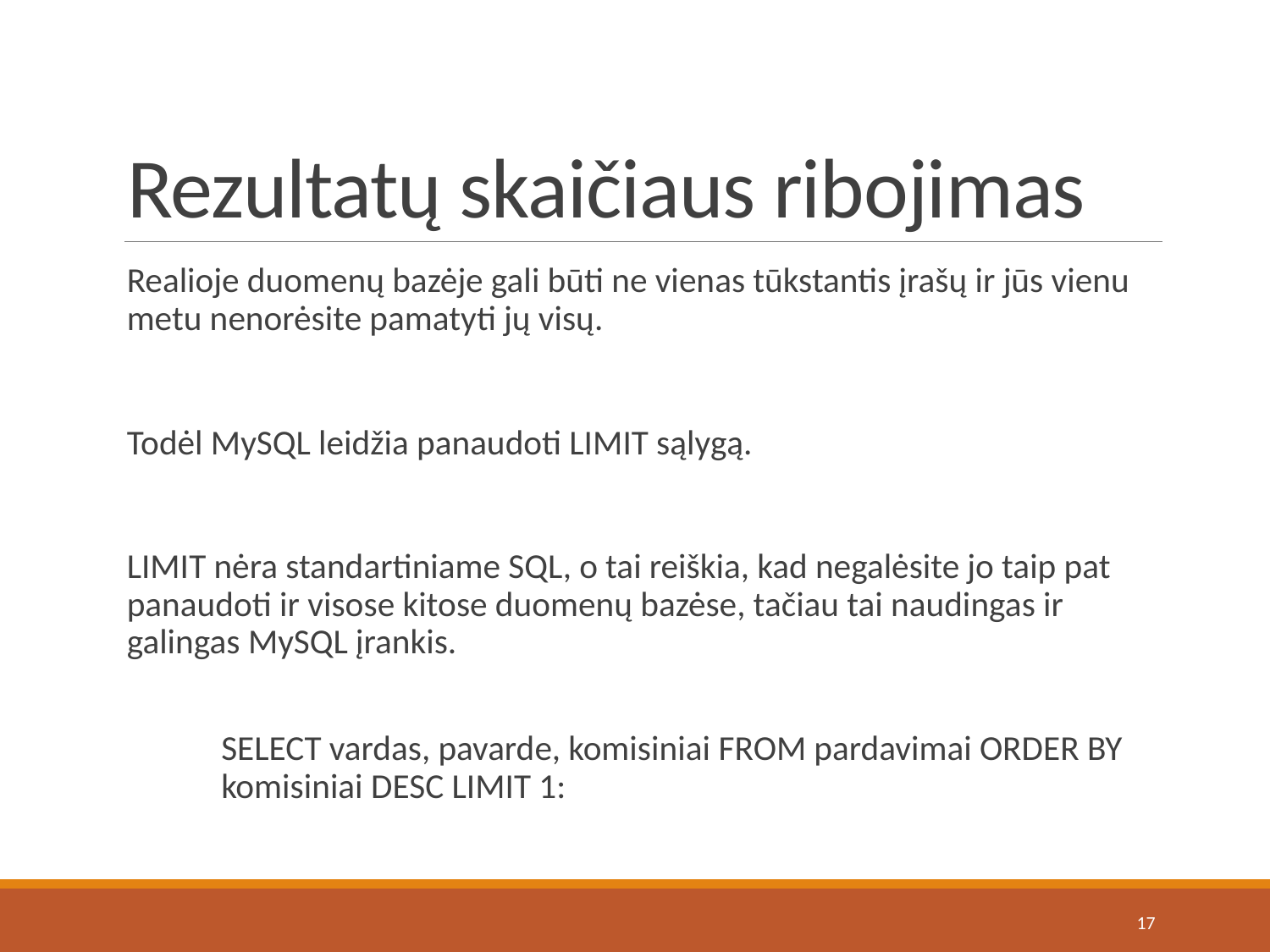

# Rezultatų skaičiaus ribojimas
Realioje duomenų bazėje gali būti ne vienas tūkstantis įrašų ir jūs vienu metu nenorėsite pamatyti jų visų.

Todėl MySQL leidžia panaudoti LIMIT sąlygą.

LIMIT nėra standartiniame SQL, o tai reiškia, kad negalėsite jo taip pat panaudoti ir visose kitose duomenų bazėse, tačiau tai naudingas ir galingas MySQL įrankis.

SELECT vardas, pavarde, komisiniai FROM pardavimai ORDER BY komisiniai DESC LIMIT 1:
17